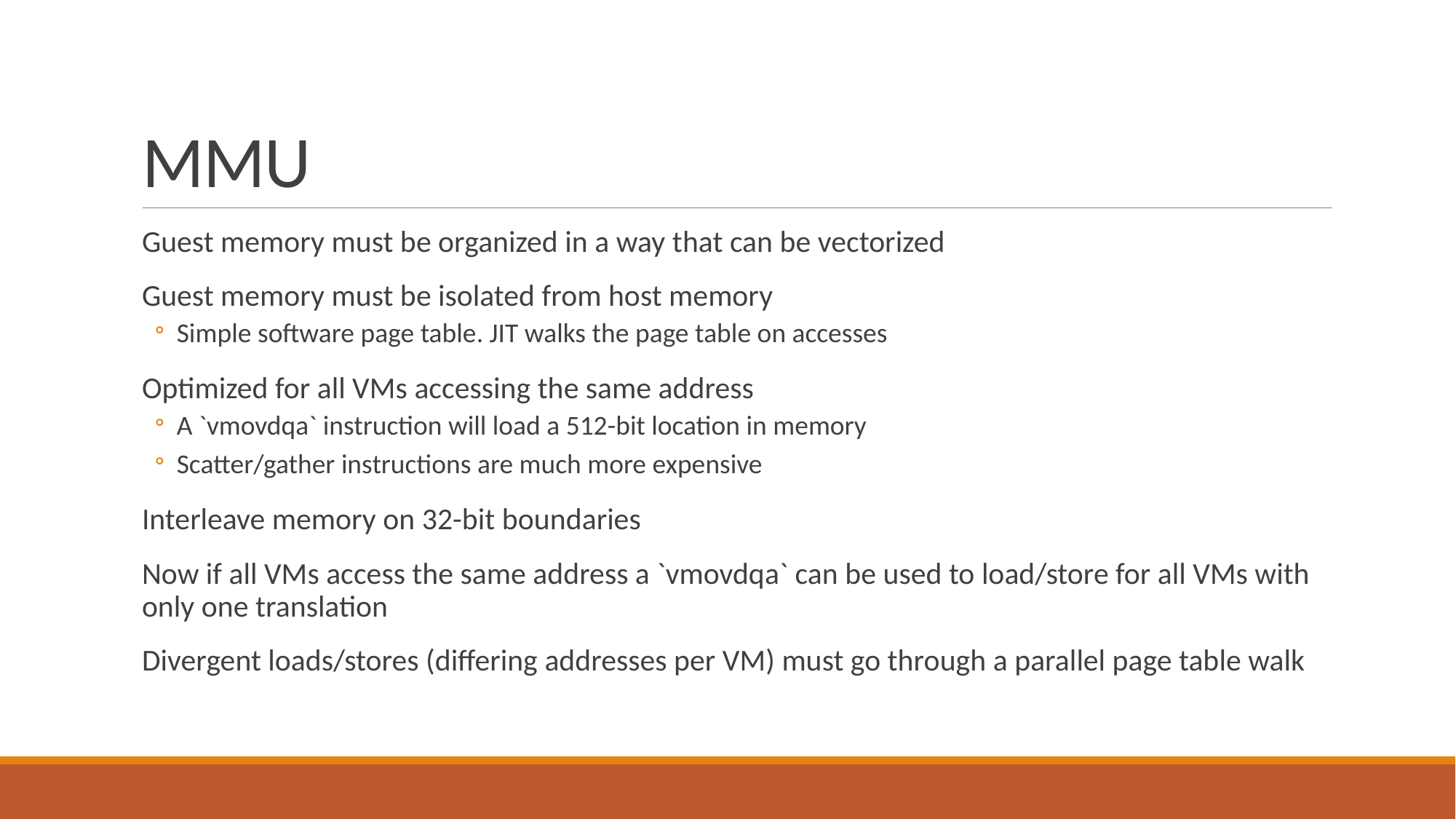

# MMU
Guest memory must be organized in a way that can be vectorized
Guest memory must be isolated from host memory
Simple software page table. JIT walks the page table on accesses
Optimized for all VMs accessing the same address
A `vmovdqa` instruction will load a 512-bit location in memory
Scatter/gather instructions are much more expensive
Interleave memory on 32-bit boundaries
Now if all VMs access the same address a `vmovdqa` can be used to load/store for all VMs with only one translation
Divergent loads/stores (differing addresses per VM) must go through a parallel page table walk